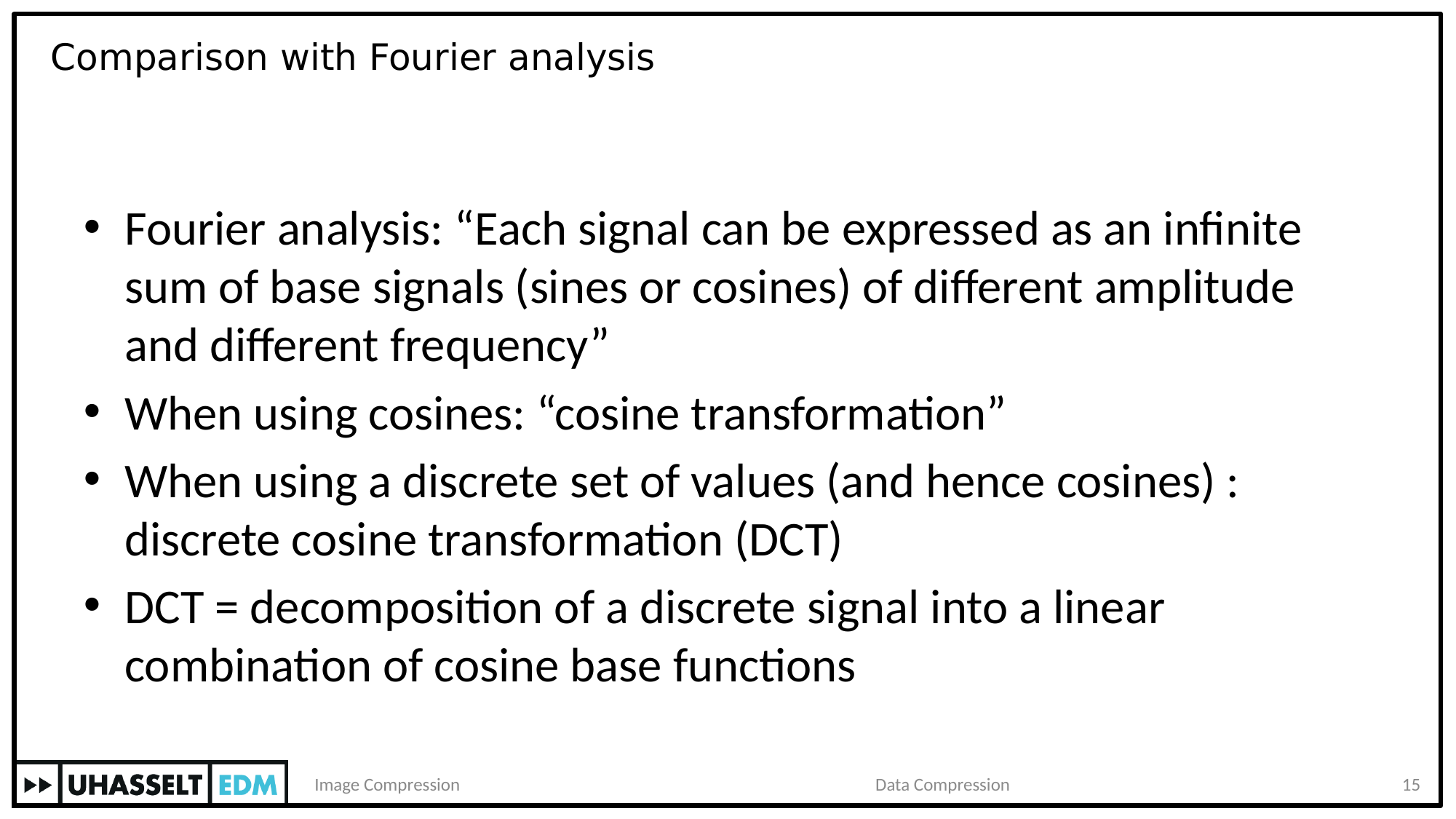

# Comparison with Fourier analysis
Fourier analysis: “Each signal can be expressed as an infinite sum of base signals (sines or cosines) of different amplitude and different frequency”
When using cosines: “cosine transformation”
When using a discrete set of values (and hence cosines) : discrete cosine transformation (DCT)
DCT = decomposition of a discrete signal into a linear combination of cosine base functions
Image Compression
Data Compression
15